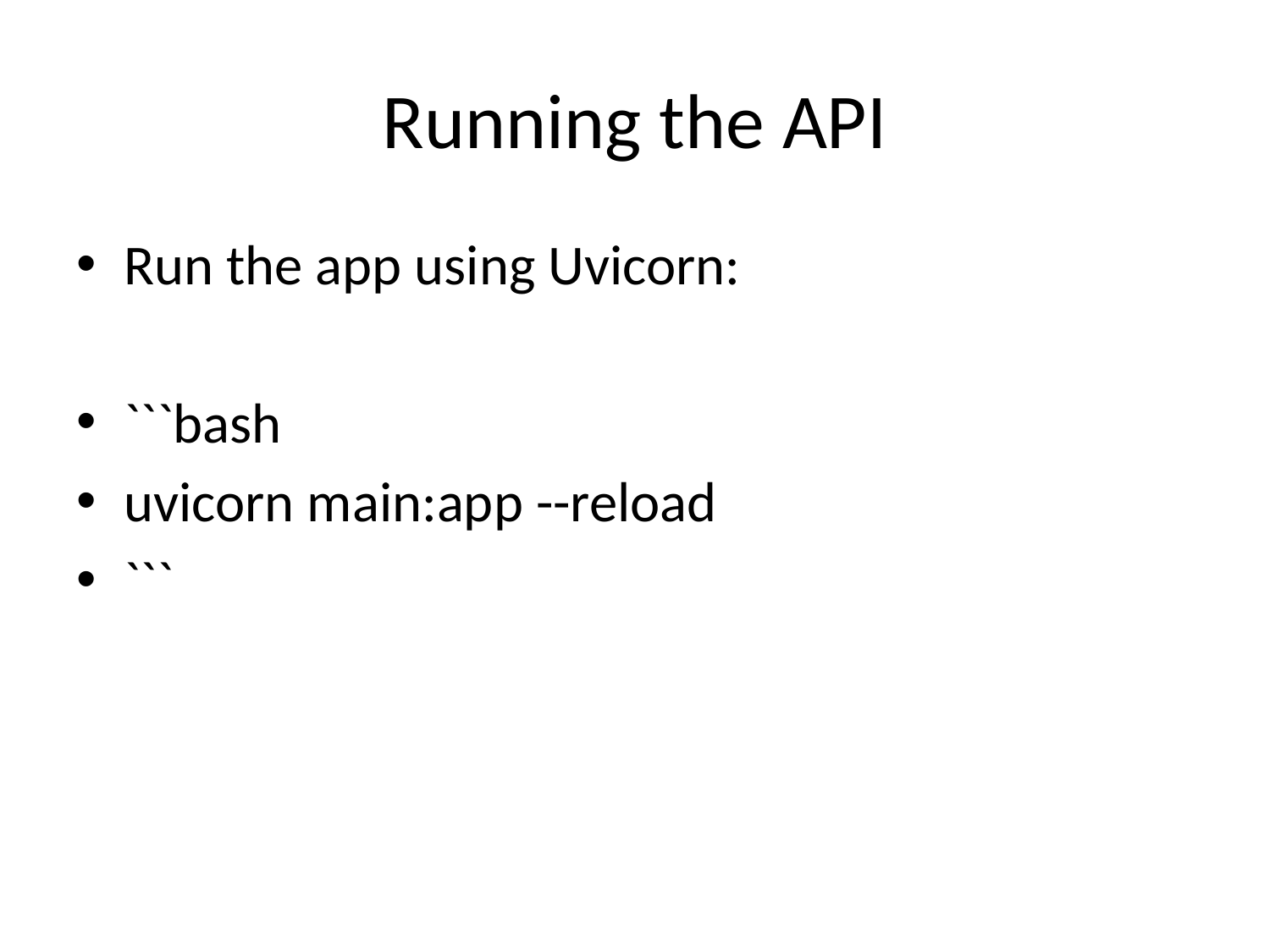

# Running the API
Run the app using Uvicorn:

```bash
uvicorn main:app --reload
```